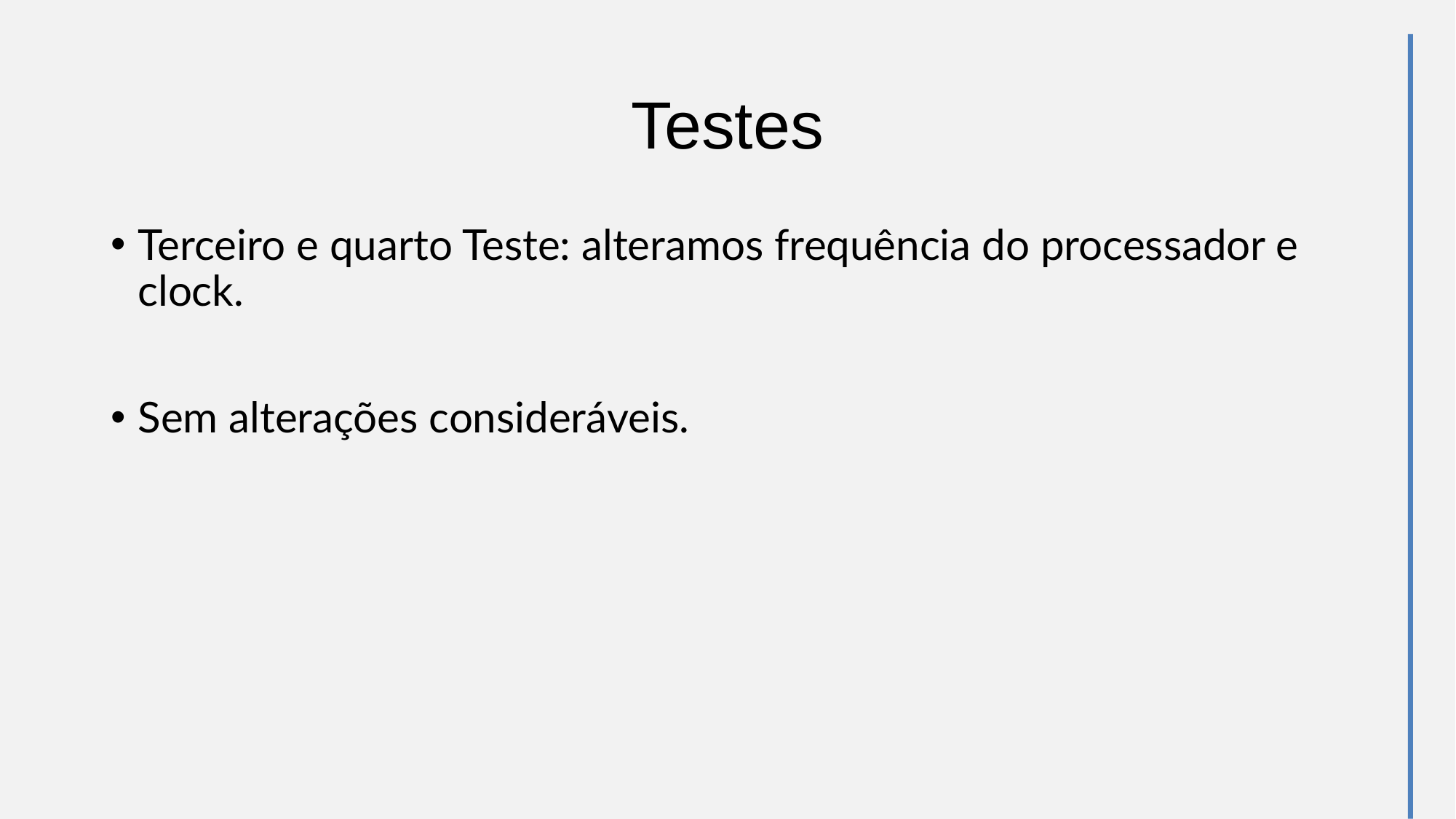

Testes
Terceiro e quarto Teste: alteramos frequência do processador e clock.

Sem alterações consideráveis.